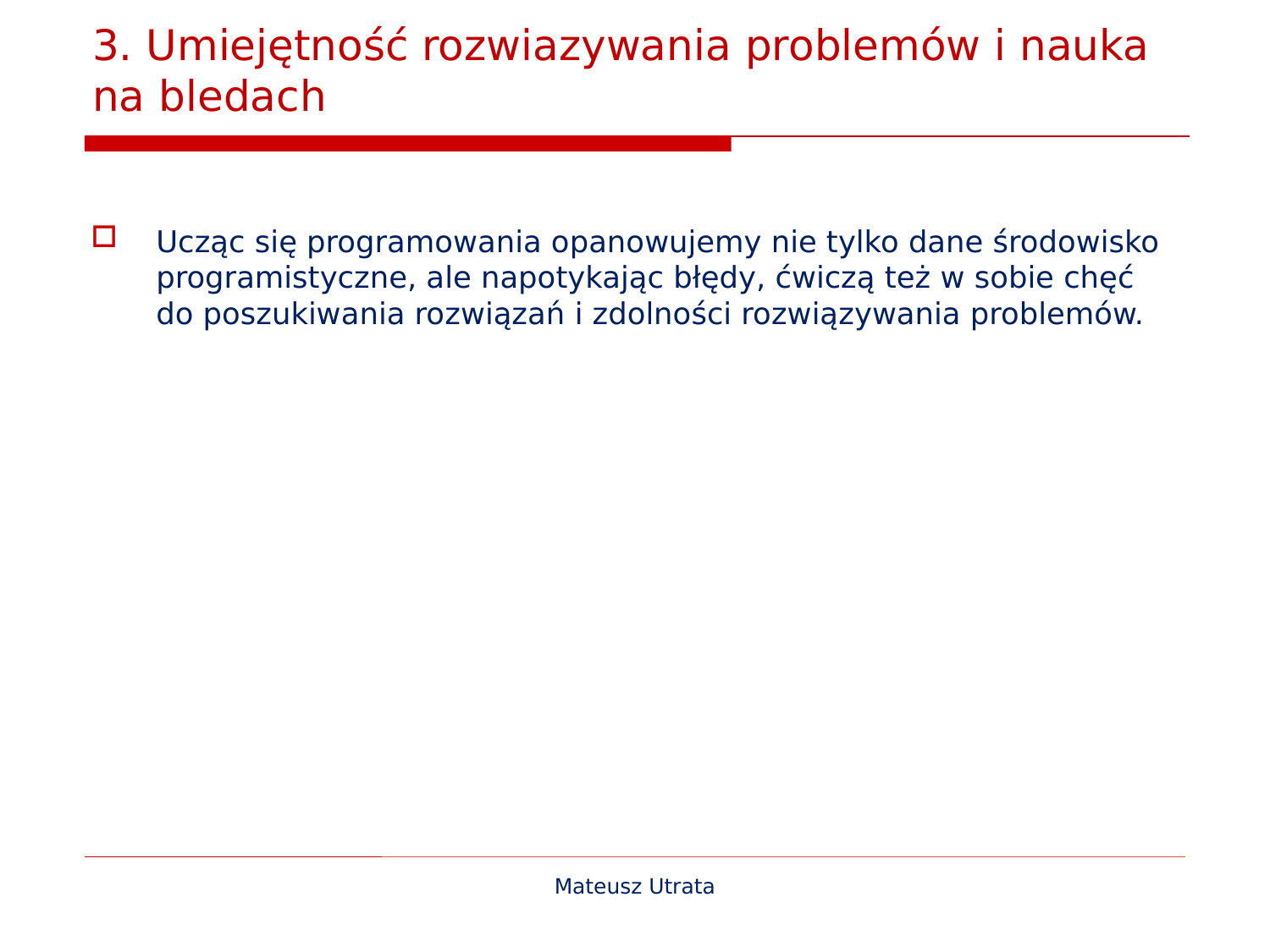

# 3. Umiejętność rozwiazywania problemów i nauka na bledach
Ucząc się programowania opanowujemy nie tylko dane środowisko programistyczne, ale napotykając błędy, ćwiczą też w sobie chęć do poszukiwania rozwiązań i zdolności rozwiązywania problemów.
Mateusz Utrata